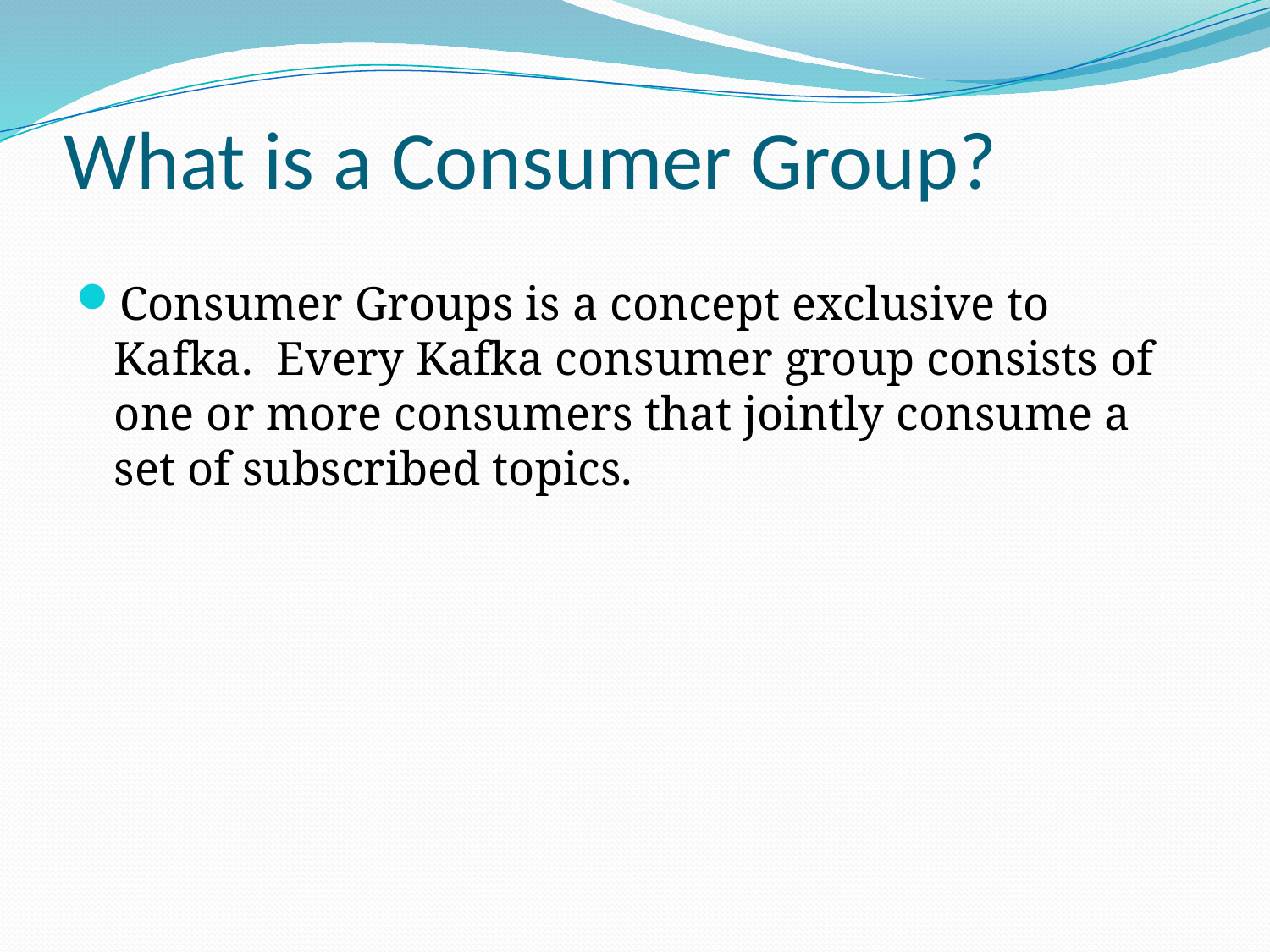

# What is a Consumer Group?
Consumer Groups is a concept exclusive to Kafka.  Every Kafka consumer group consists of one or more consumers that jointly consume a set of subscribed topics.